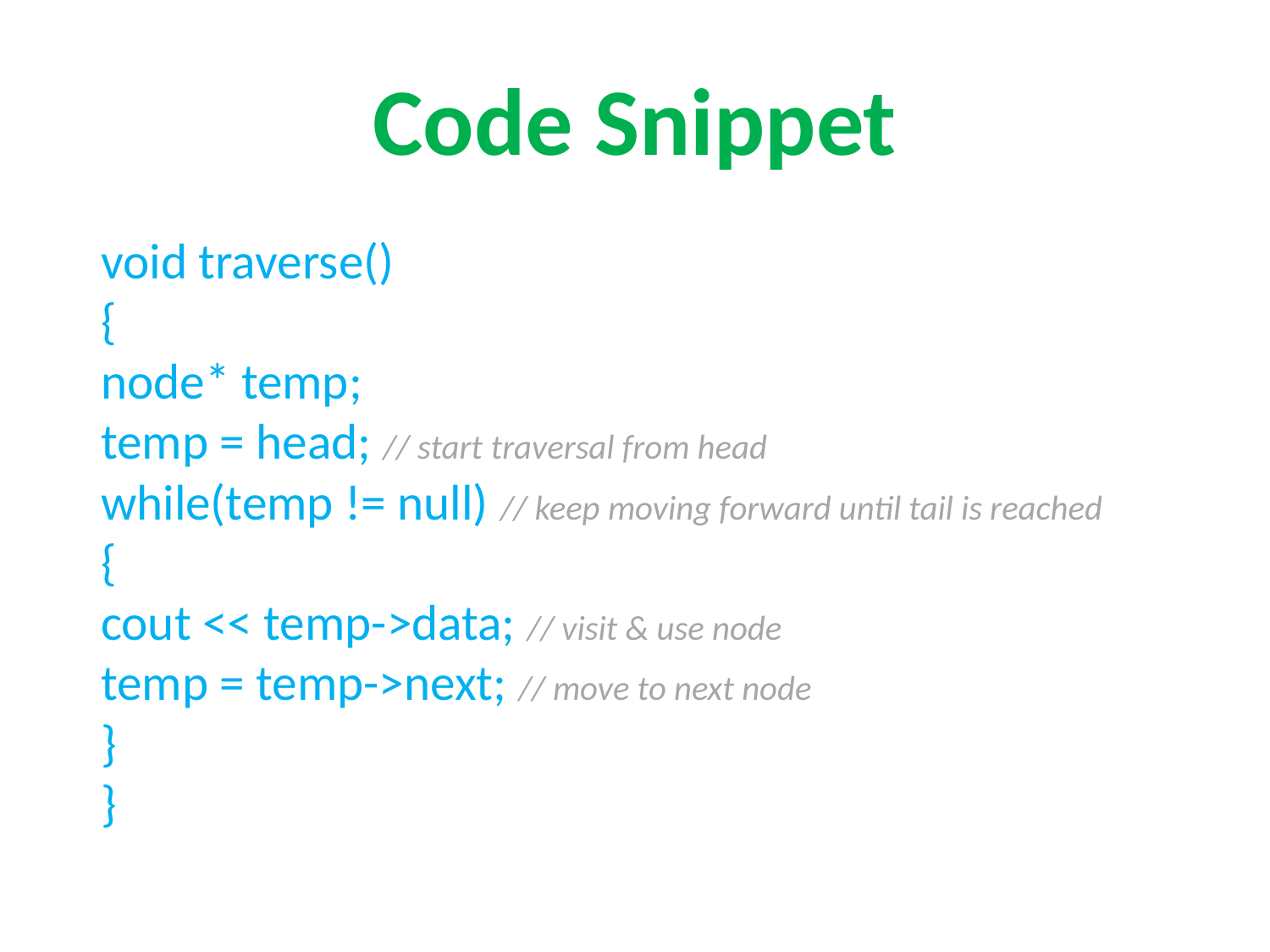

# Code Snippet
	void traverse()
{
	node* temp;
	temp = head; // start traversal from head
	while(temp != null) // keep moving forward until tail is reached
	{
		cout << temp->data; // visit & use node
		temp = temp->next; // move to next node
	}
}